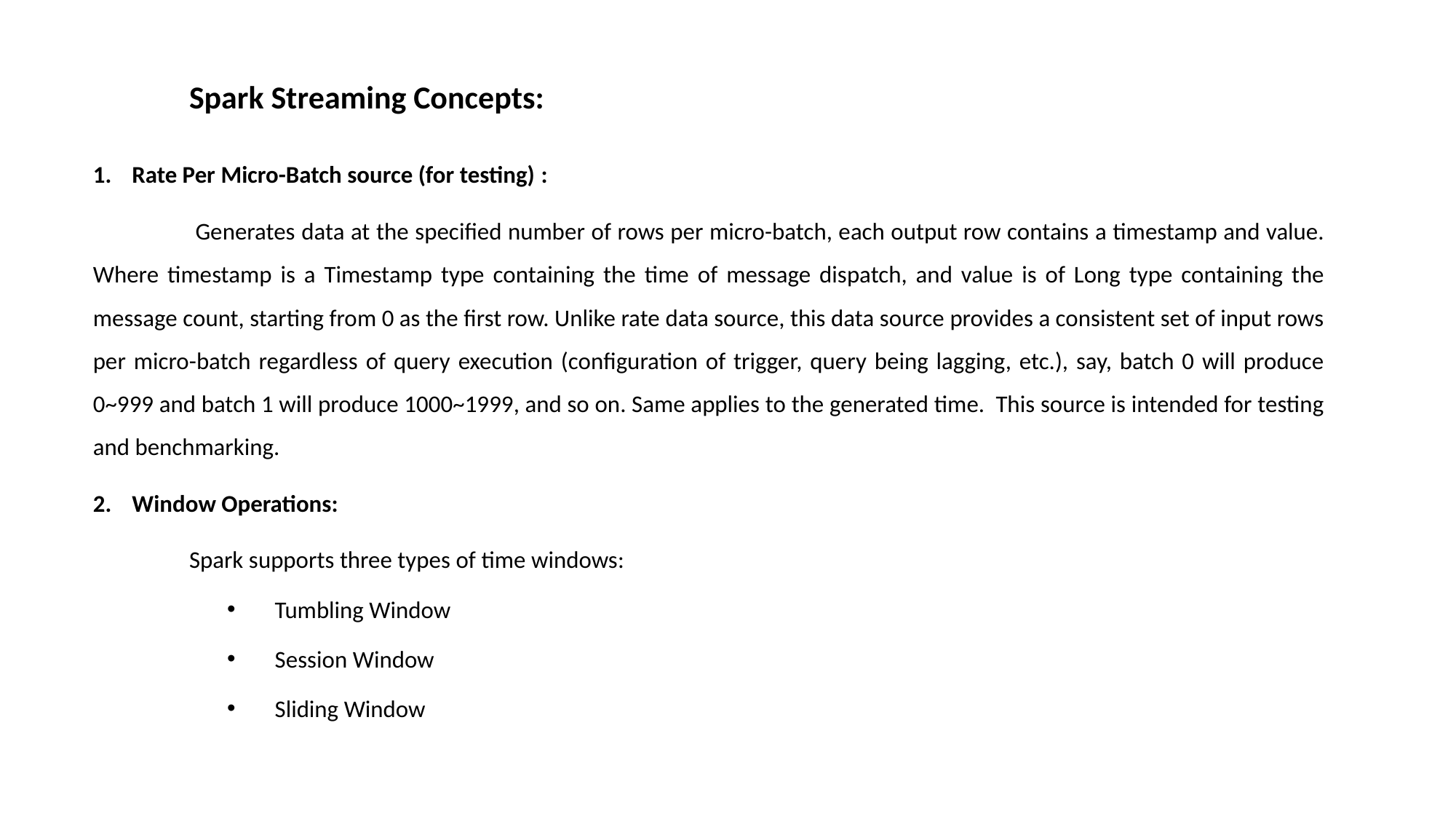

Spark Streaming Concepts:

Rate Per Micro-Batch source (for testing) :
	 Generates data at the specified number of rows per micro-batch, each output row contains a timestamp and value. Where timestamp is a Timestamp type containing the time of message dispatch, and value is of Long type containing the message count, starting from 0 as the first row. Unlike rate data source, this data source provides a consistent set of input rows per micro-batch regardless of query execution (configuration of trigger, query being lagging, etc.), say, batch 0 will produce 0~999 and batch 1 will produce 1000~1999, and so on. Same applies to the generated time.  This source is intended for testing and benchmarking.
Window Operations:
	Spark supports three types of time windows:
Tumbling Window
Session Window
Sliding Window